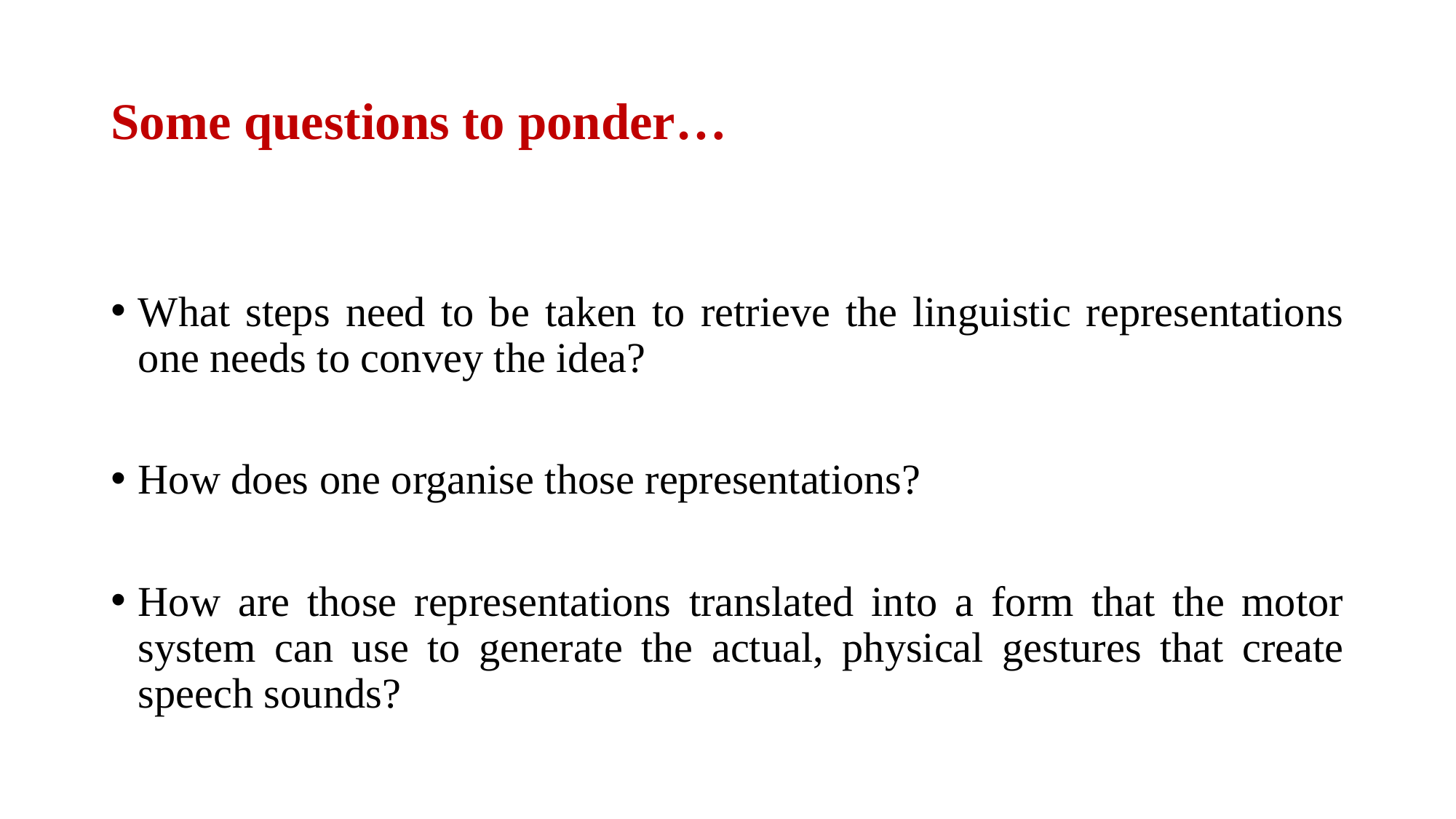

# Some questions to ponder…

What steps need to be taken to retrieve the linguistic representations one needs to convey the idea?

How does one organise those representations?

How are those representations translated into a form that the motor system can use to generate the actual, physical gestures that create speech sounds?